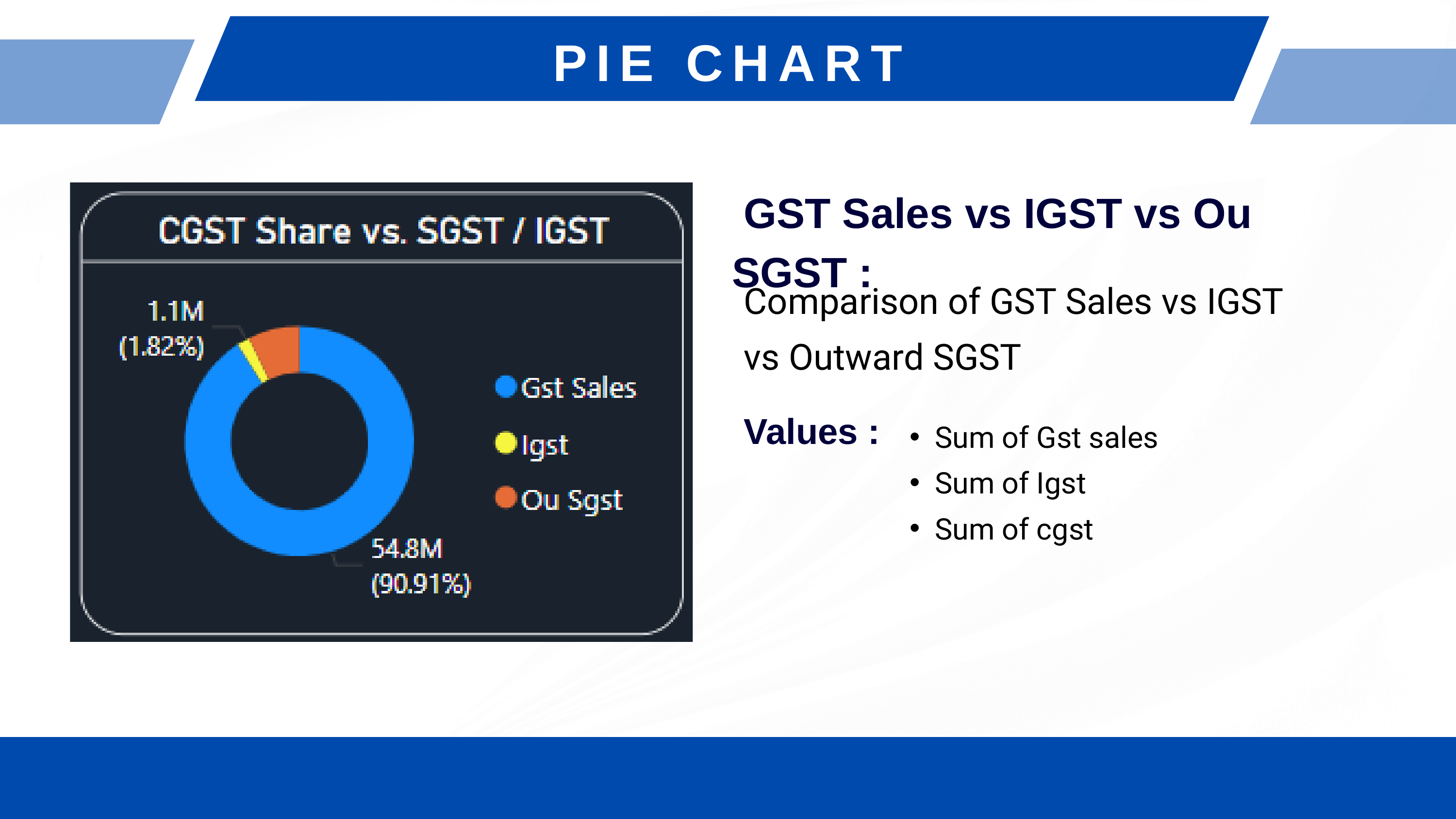

PIE CHART

 GST Sales vs IGST vs Ou SGST :

Comparison of GST Sales vs IGST vs Outward SGST
Values :
Sum of Gst sales
Sum of Igst
Sum of cgst